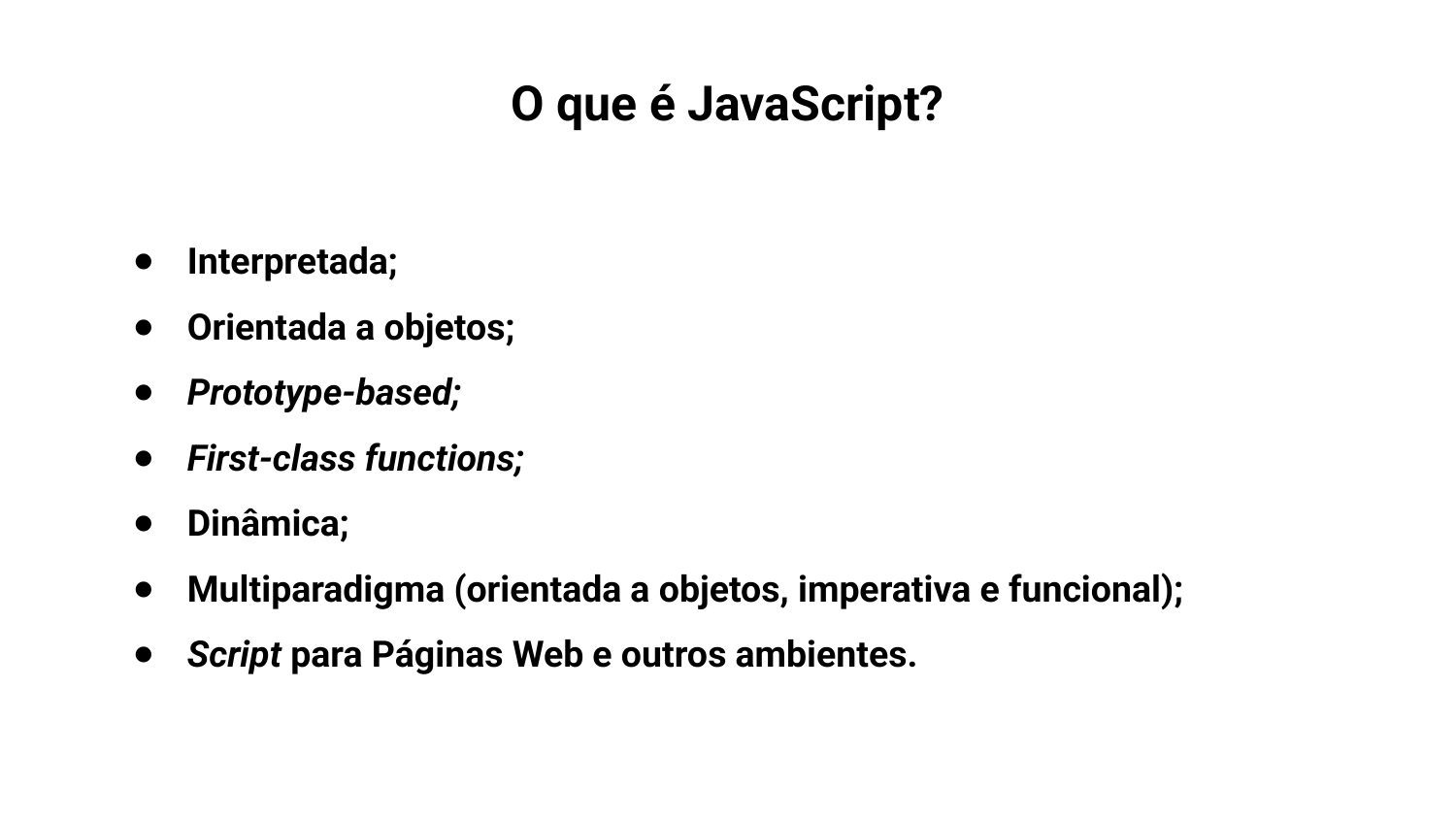

O que é JavaScript?
Interpretada;
Orientada a objetos;
Prototype-based;
First-class functions;
Dinâmica;
Multiparadigma (orientada a objetos, imperativa e funcional);
Script para Páginas Web e outros ambientes.